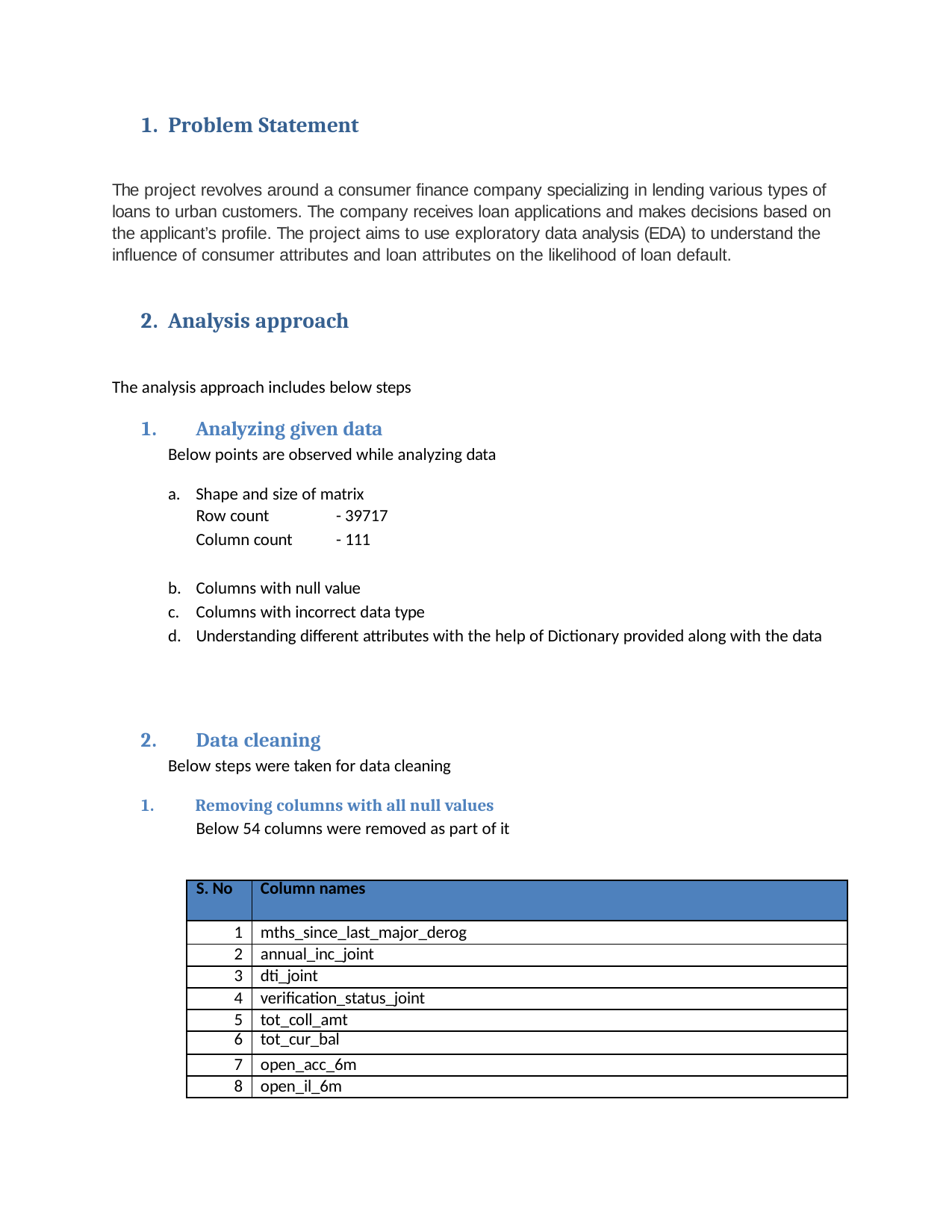

Problem Statement

The project revolves around a consumer ﬁnance company specializing in lending various types of loans to urban customers. The company receives loan applications and makes decisions based on the applicant’s proﬁle. The project aims to use exploratory data analysis (EDA) to understand the inﬂuence of consumer attributes and loan attributes on the likelihood of loan default.

Analysis approach

The analysis approach includes below steps
Analyzing given data
Below points are observed while analyzing data
Shape and size of matrix
Row count Column count
- 39717
- 111
Columns with null value
Columns with incorrect data type
Understanding different attributes with the help of Dictionary provided along with the data
Data cleaning
Below steps were taken for data cleaning
Removing columns with all null values
Below 54 columns were removed as part of it
| S. No | Column names |
| --- | --- |
| 1 | mths\_since\_last\_major\_derog |
| 2 | annual\_inc\_joint |
| 3 | dti\_joint |
| 4 | verification\_status\_joint |
| 5 | tot\_coll\_amt |
| 6 | tot\_cur\_bal |
| 7 | open\_acc\_6m |
| 8 | open\_il\_6m |